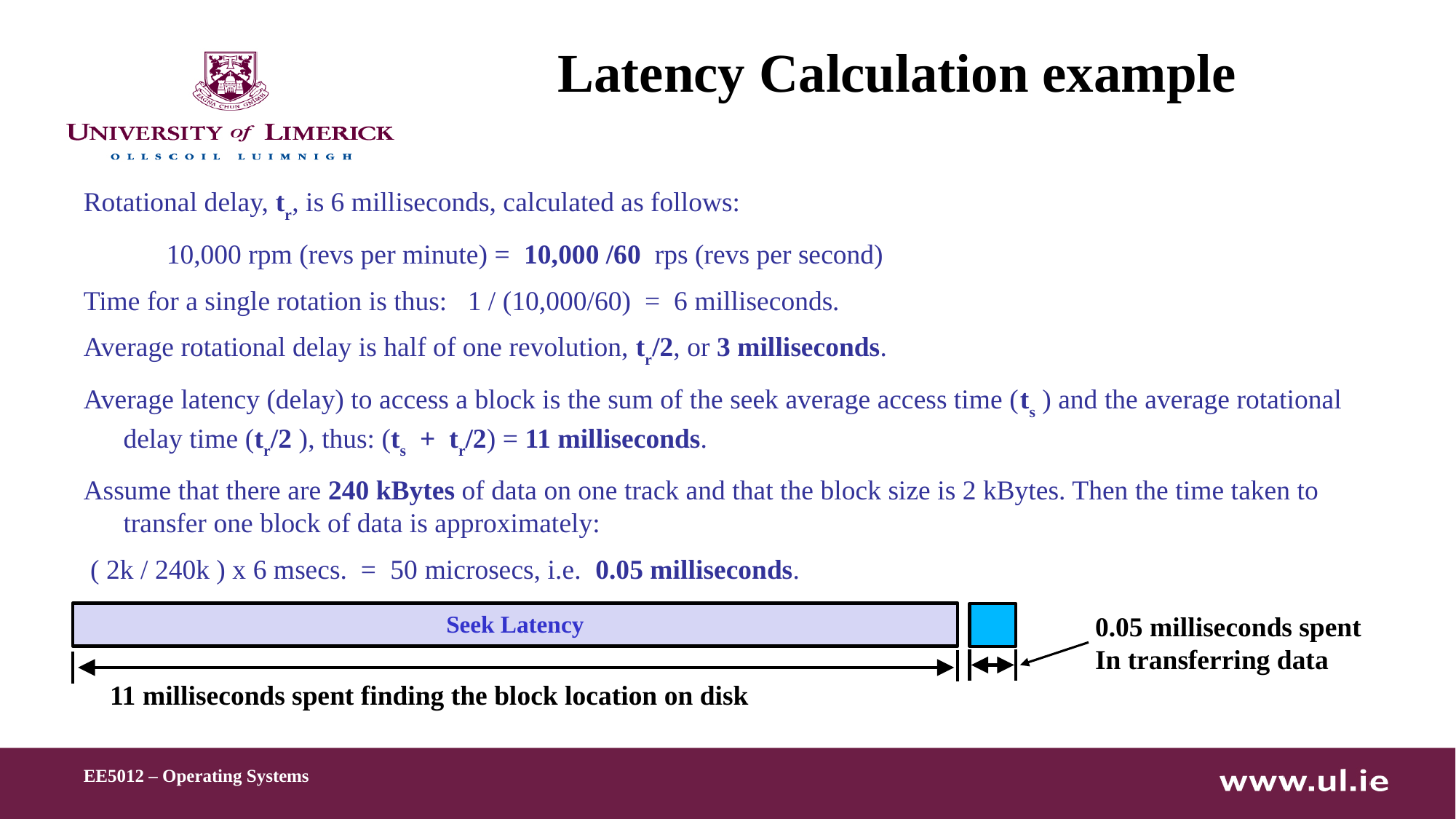

# Latency Calculation example
Rotational delay, tr, is 6 milliseconds, calculated as follows:
            10,000 rpm (revs per minute) =  10,000 /60  rps (revs per second)
Time for a single rotation is thus:   1 / (10,000/60)  =  6 milliseconds.
Average rotational delay is half of one revolution, tr/2, or 3 milliseconds.
Average latency (delay) to access a block is the sum of the seek average access time (ts ) and the average rotational delay time (tr/2 ), thus: (ts  +  tr/2) = 11 milliseconds.
Assume that there are 240 kBytes of data on one track and that the block size is 2 kBytes. Then the time taken to transfer one block of data is approximately:
 ( 2k / 240k ) x 6 msecs.  =  50 microsecs, i.e.  0.05 milliseconds.

Seek Latency

0.05 milliseconds spent
In transferring data
11 milliseconds spent finding the block location on disk
EE5012 – Operating Systems